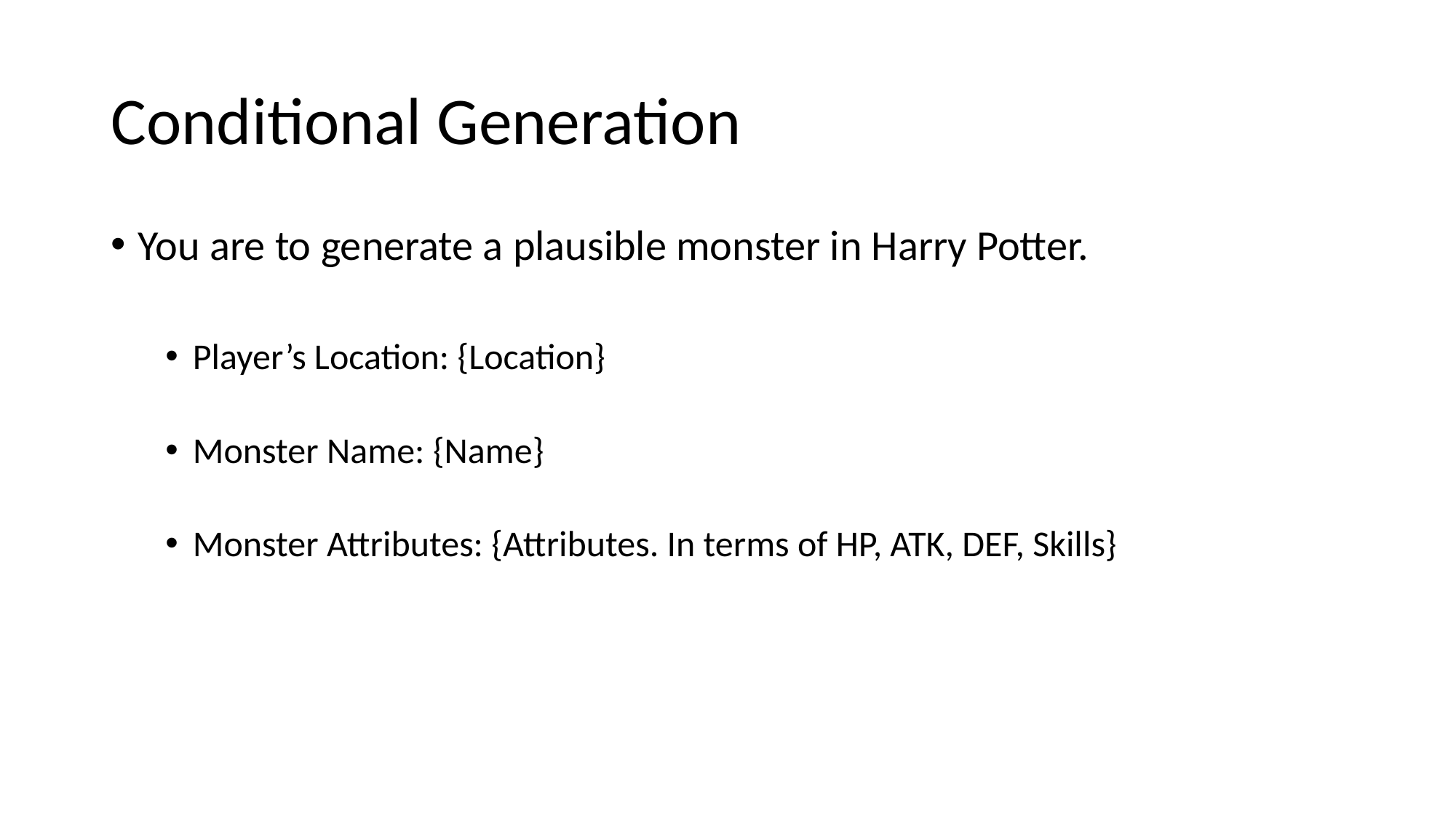

# Conditional Generation
You are to generate a plausible monster in Harry Potter.

Player’s Location: {Location}

Monster Name: {Name}

Monster Attributes: {Attributes. In terms of HP, ATK, DEF, Skills}